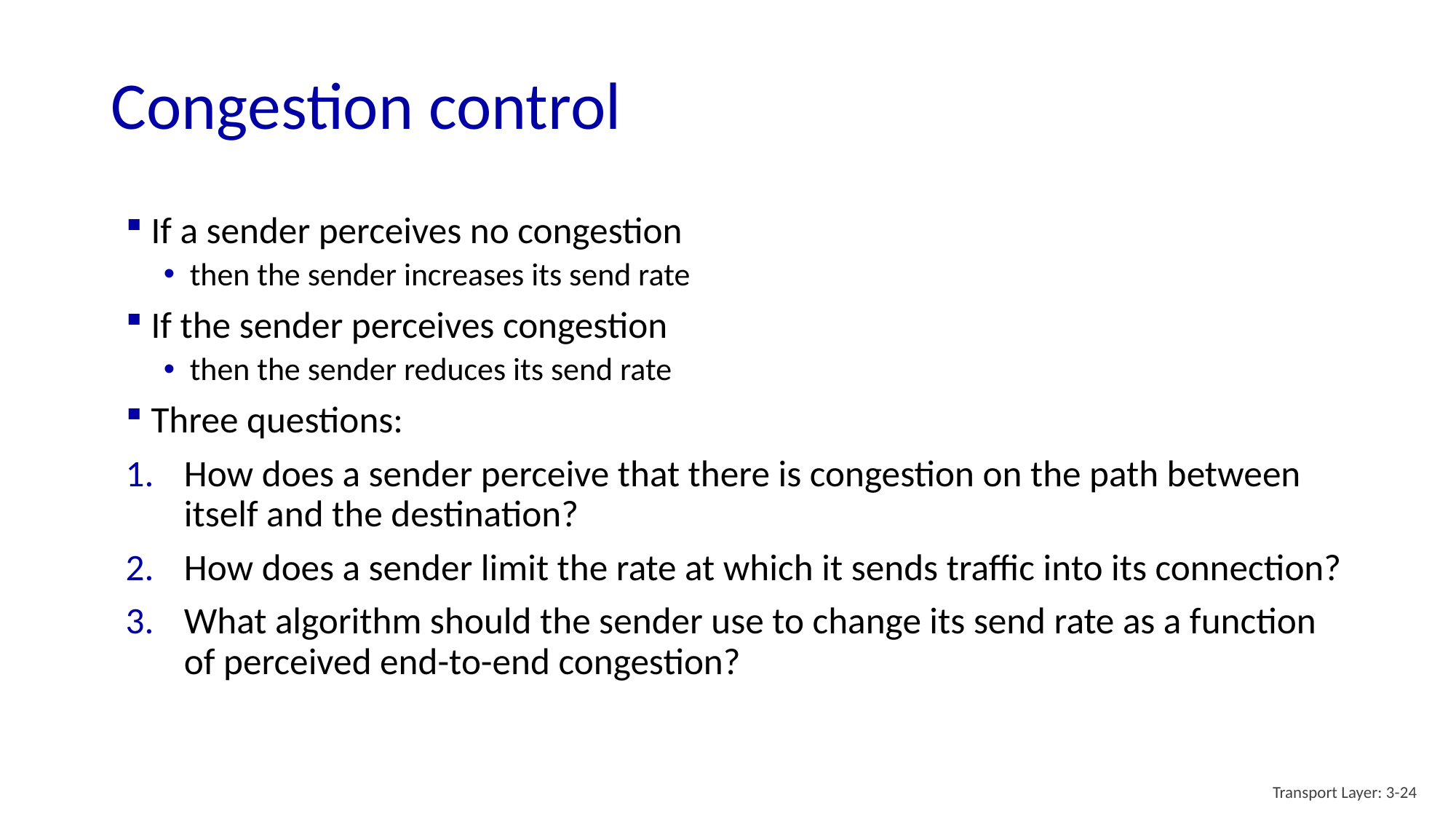

# Congestion control
If a sender perceives no congestion
then the sender increases its send rate
If the sender perceives congestion
then the sender reduces its send rate
Three questions:
How does a sender perceive that there is congestion on the path between itself and the destination?
How does a sender limit the rate at which it sends traffic into its connection?
What algorithm should the sender use to change its send rate as a function of perceived end-to-end congestion?

Transport Layer: 3-24